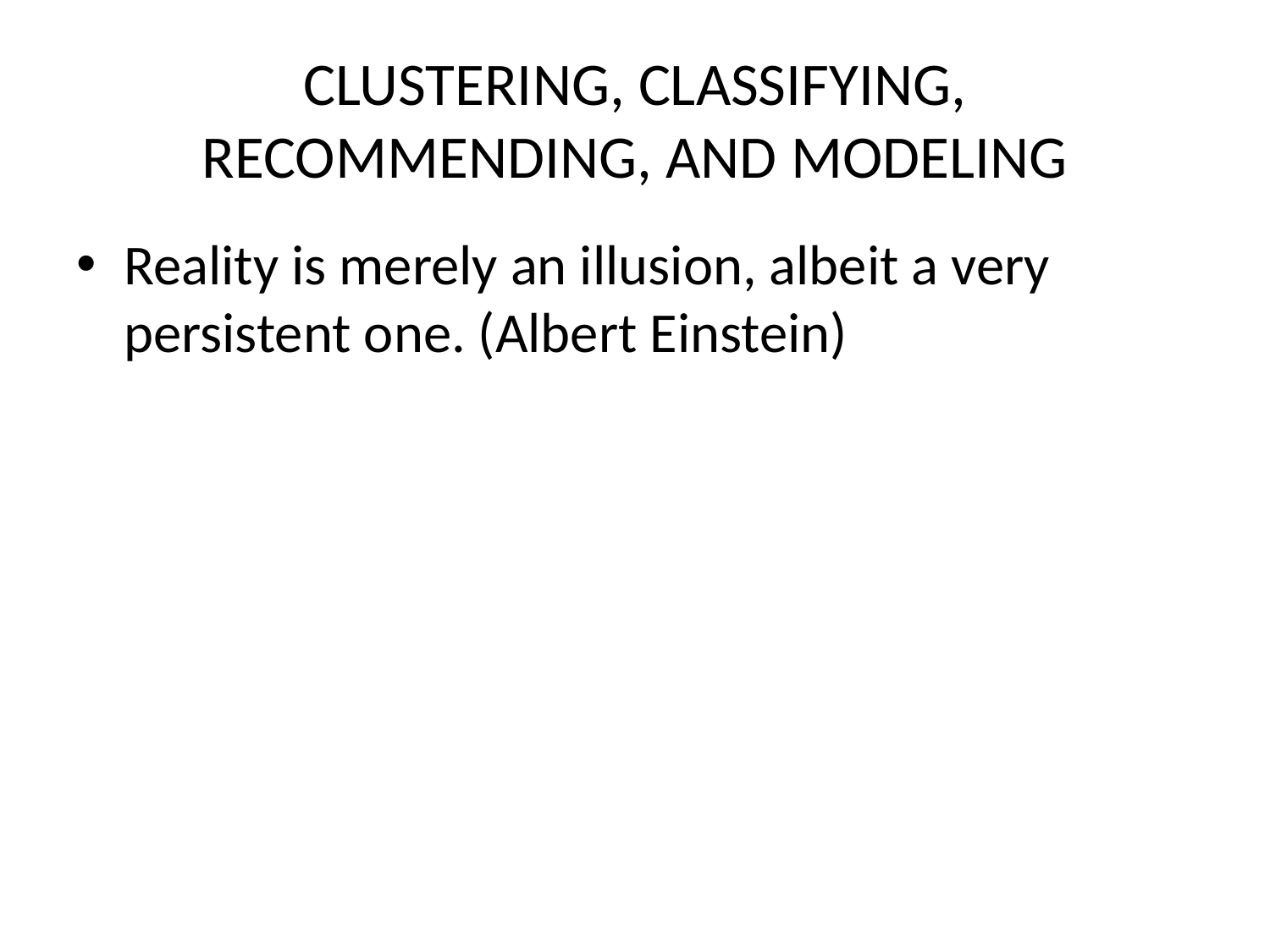

# CLUSTERING, CLASSIFYING, RECOMMENDING, AND MODELING
Reality is merely an illusion, albeit a very persistent one. (Albert Einstein)